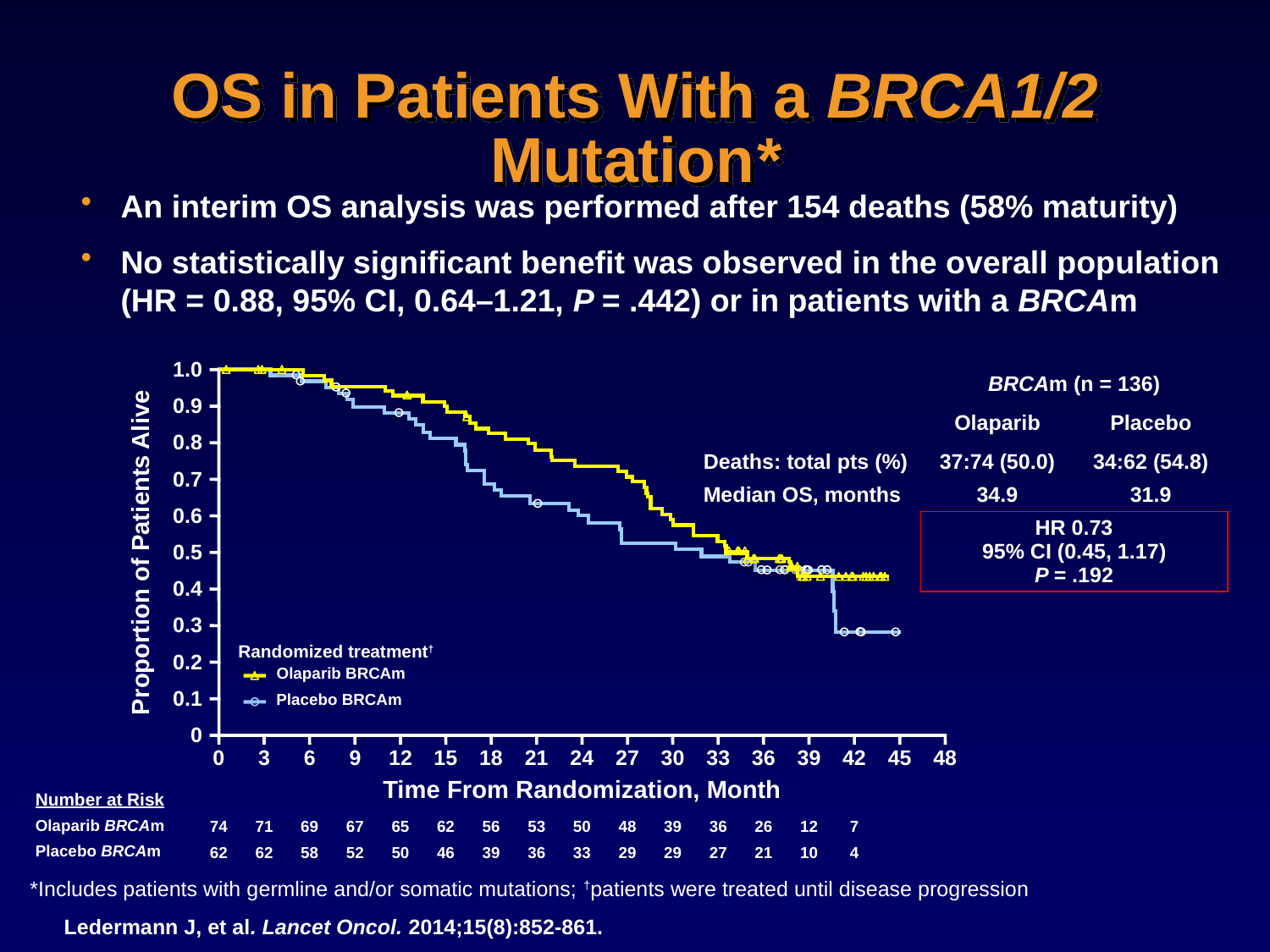

# OS in Patients With a BRCA1/2 Mutation*
An interim OS analysis was performed after 154 deaths (58% maturity)
No statistically significant benefit was observed in the overall population (HR = 0.88, 95% CI, 0.64–1.21, P = .442) or in patients with a BRCAm

1.0
|  | BRCAm (n = 136) |  |
| --- | --- | --- |
|  | Olaparib | Placebo |
| Deaths: total pts (%) | 37:74 (50.0) | 34:62 (54.8) |
| Median OS, months | 34.9 | 31.9 |
|  | HR 0.73 95% CI (0.45, 1.17) P = .192 |  |

0.9

0.8

0.7

0.6

Proportion of Patients Alive
0.5

0.4

0.3

Randomized treatment†
0.2

Olaparib BRCAm

0.1
Placebo BRCAm

0

0
3
6
9
12
15
18
21
24
27
30
33
36
39
42
45
48
Time From Randomization, Month
Number at Risk
Olaparib BRCAm
74
71
69
67
65
62
56
53
50
48
39
36
26
12
7
Placebo BRCAm
62
62
58
52
50
46
39
36
33
29
29
27
21
10
4
*Includes patients with germline and/or somatic mutations; †patients were treated until disease progression
Ledermann J, et al. Lancet Oncol. 2014;15(8):852-861.